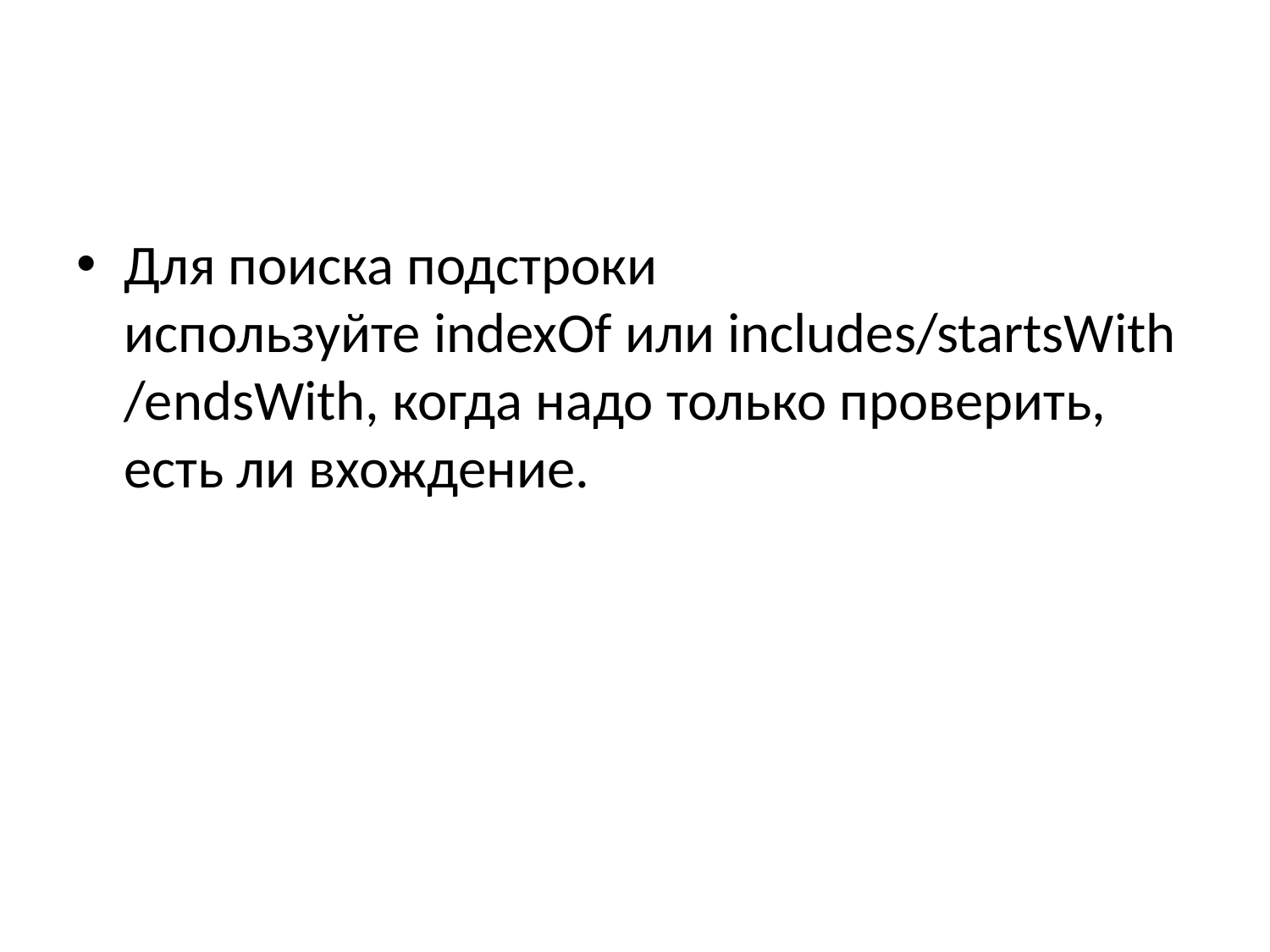

#
Для поиска подстроки используйте indexOf или includes/startsWith/endsWith, когда надо только проверить, есть ли вхождение.